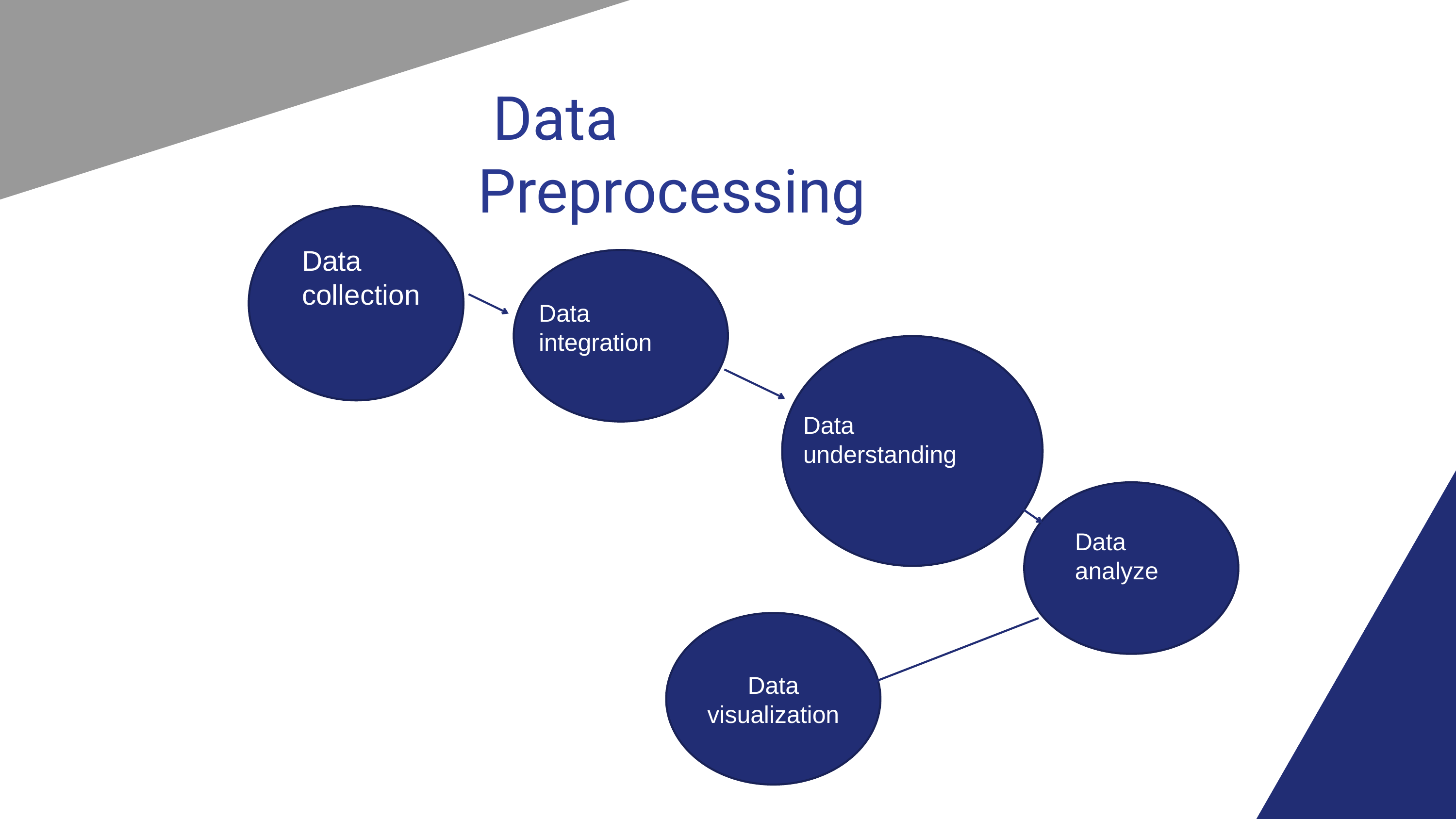

# Data Preprocessing

Data collection

Data integration

Data understanding

Data analyze
Data visualization